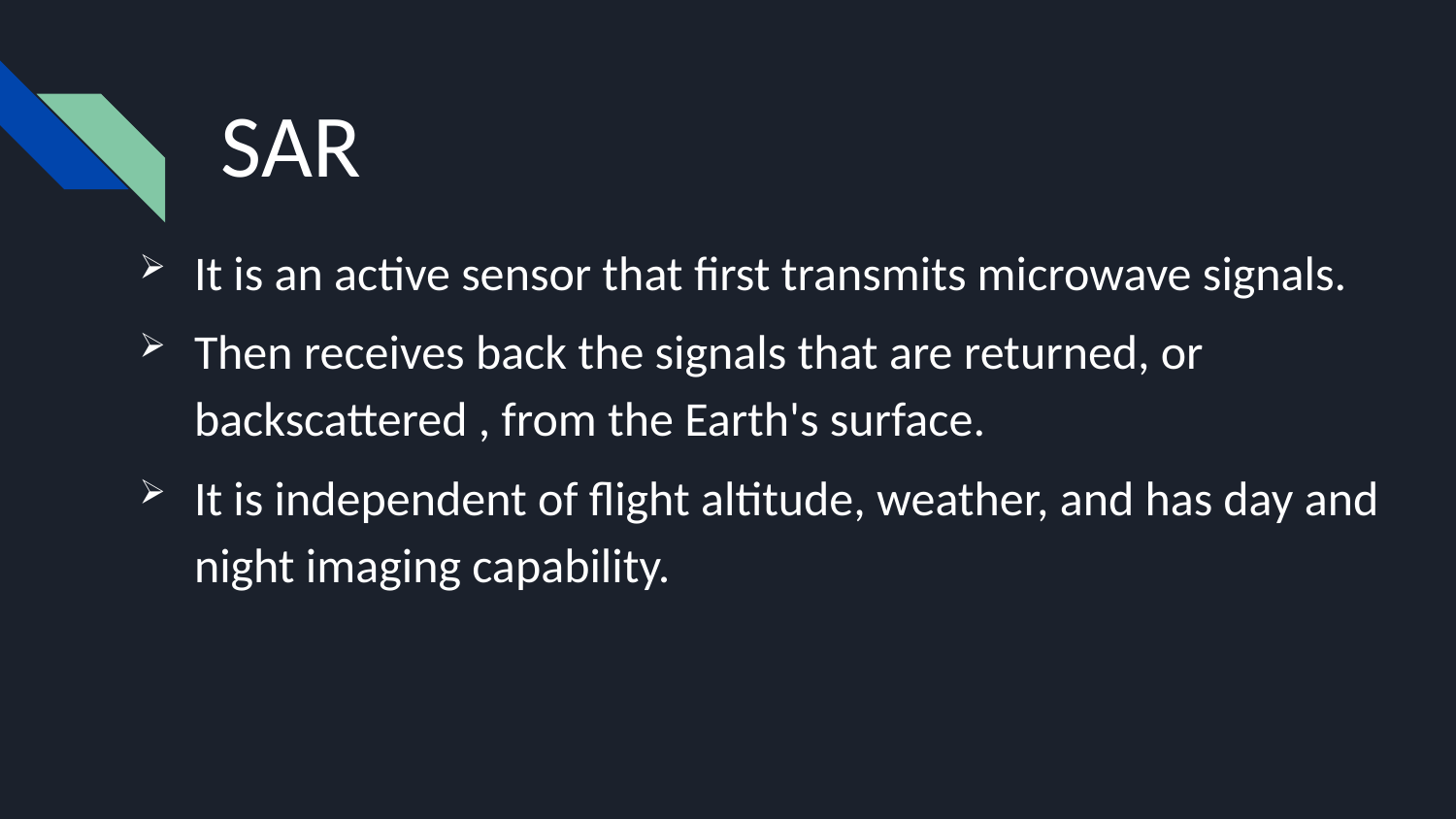

# SAR
It is an active sensor that first transmits microwave signals.
Then receives back the signals that are returned, or backscattered , from the Earth's surface.
It is independent of flight altitude, weather, and has day and night imaging capability.